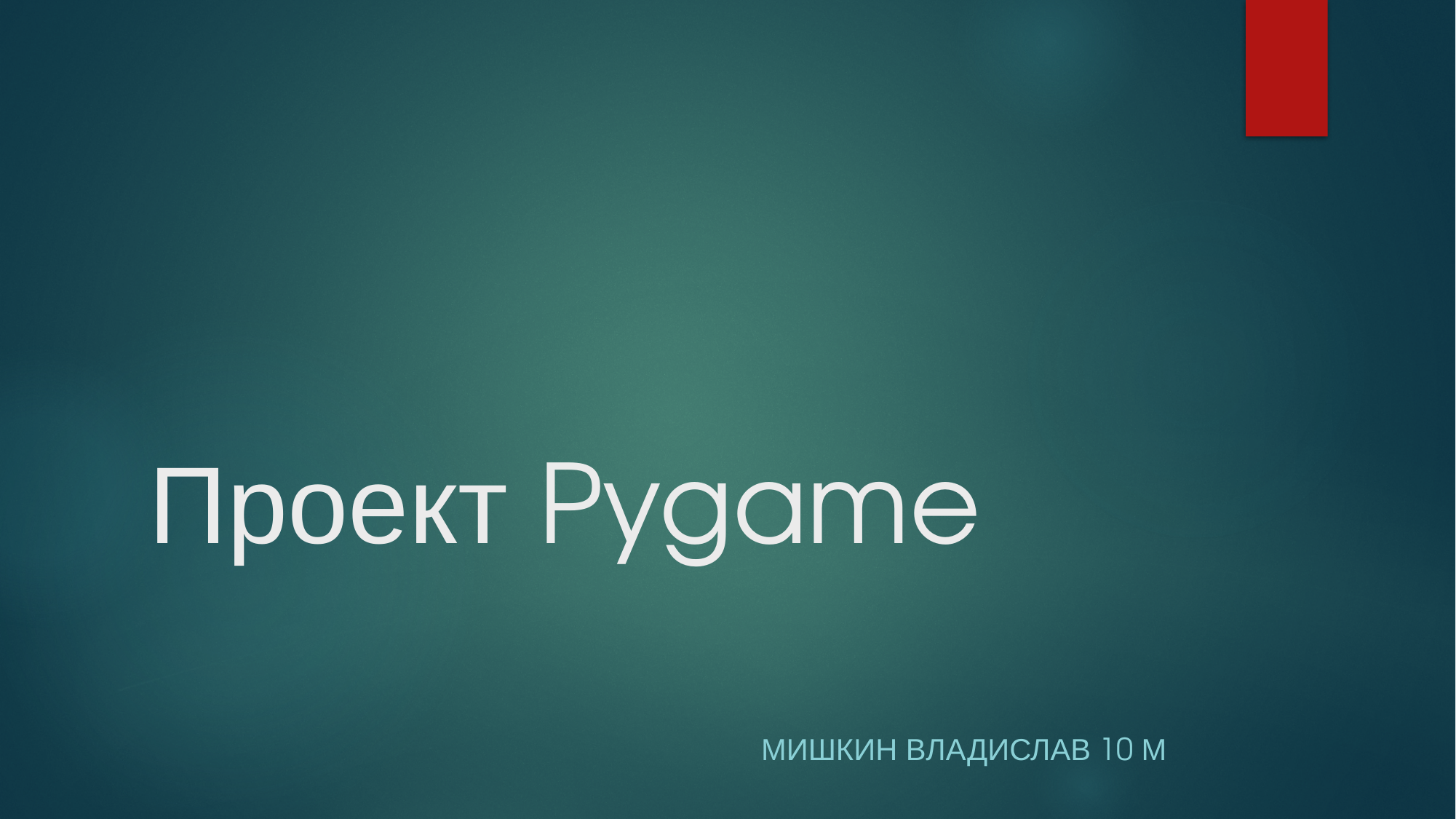

# Проект Pygame
Мишкин владислав 10 м